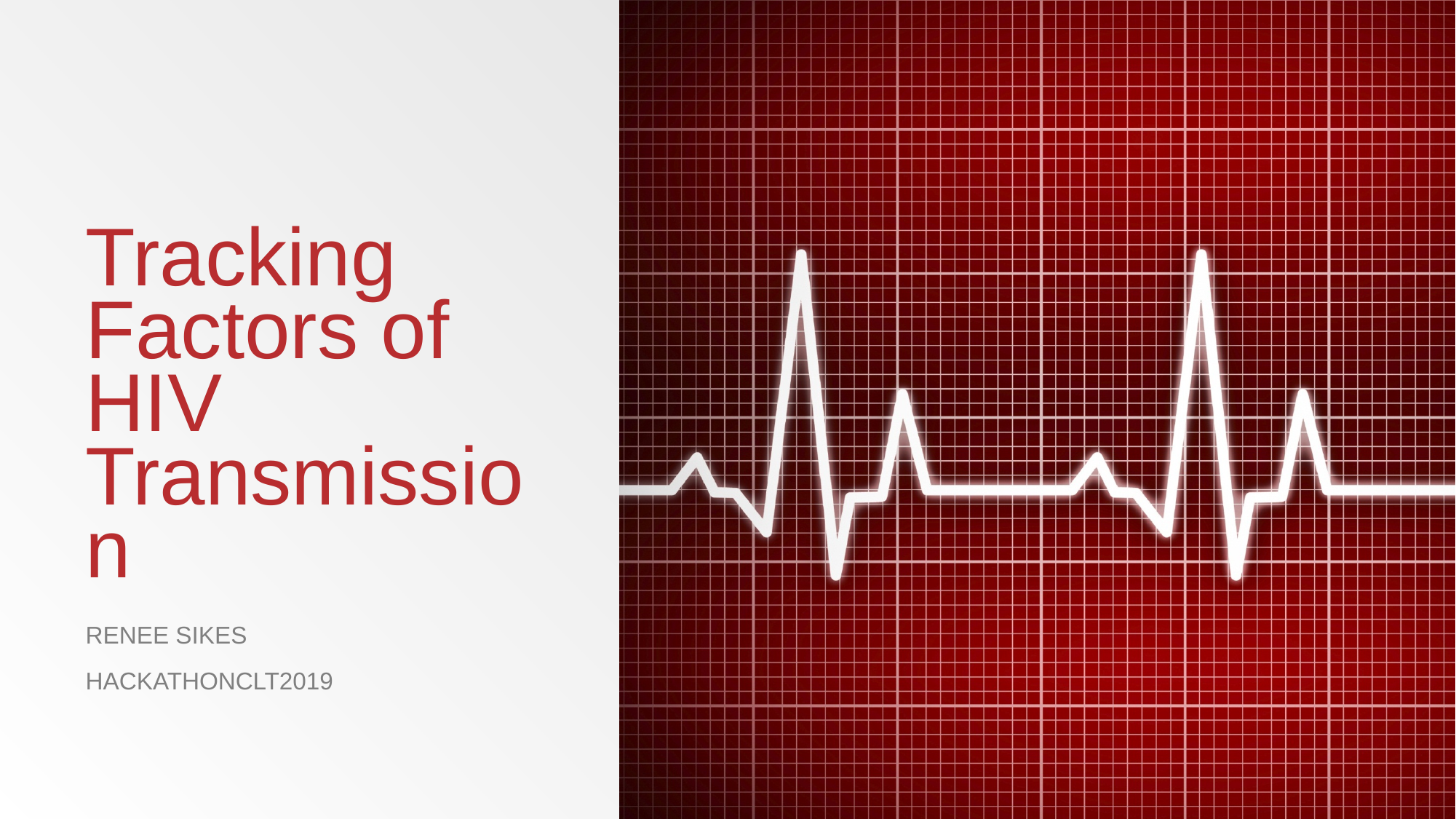

# Tracking Factors of HIV Transmission
Renee Sikes
HackathonCLT2019